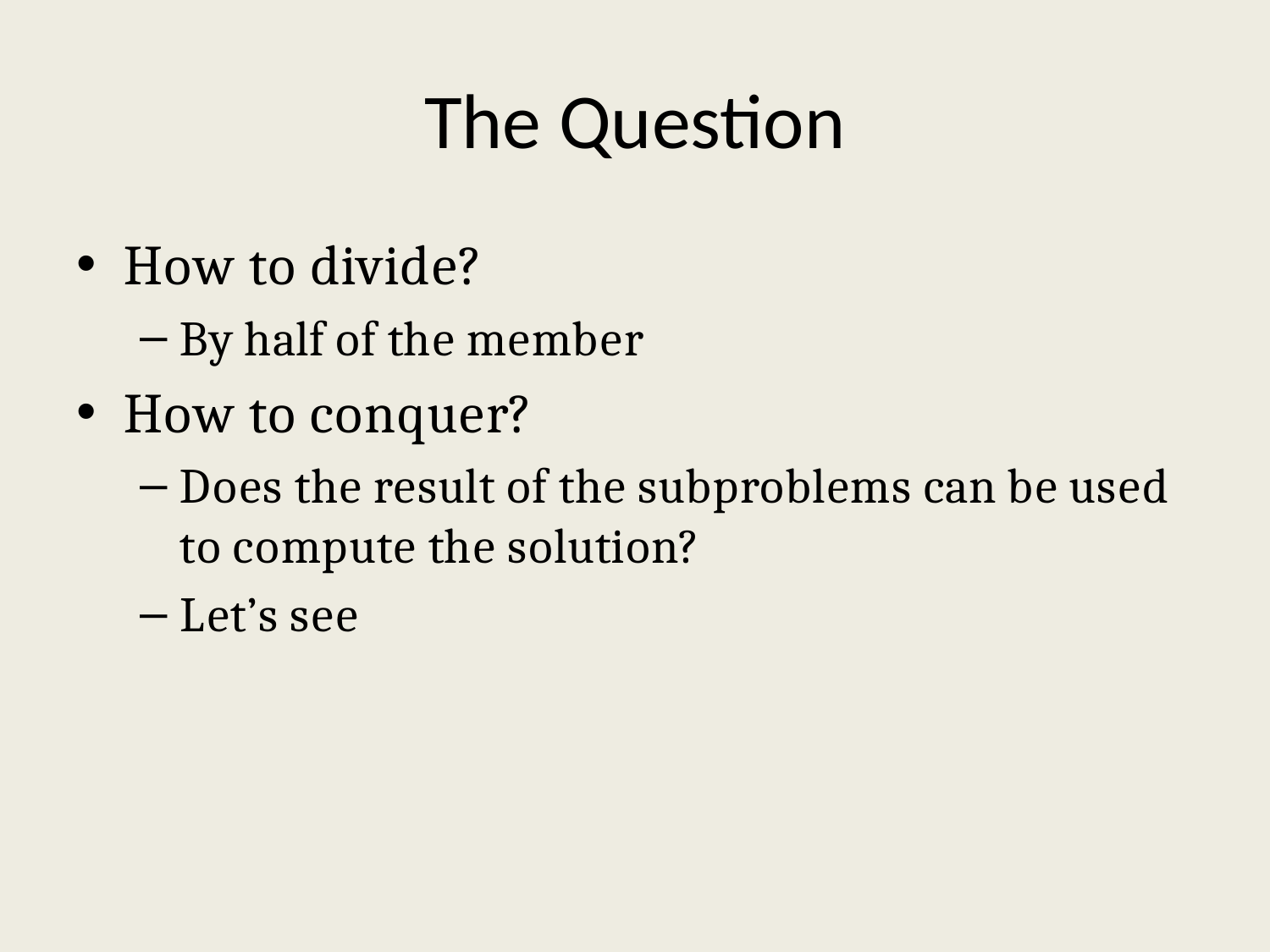

# The Question
How to divide?
By half of the member
How to conquer?
Does the result of the subproblems can be used to compute the solution?
Let’s see